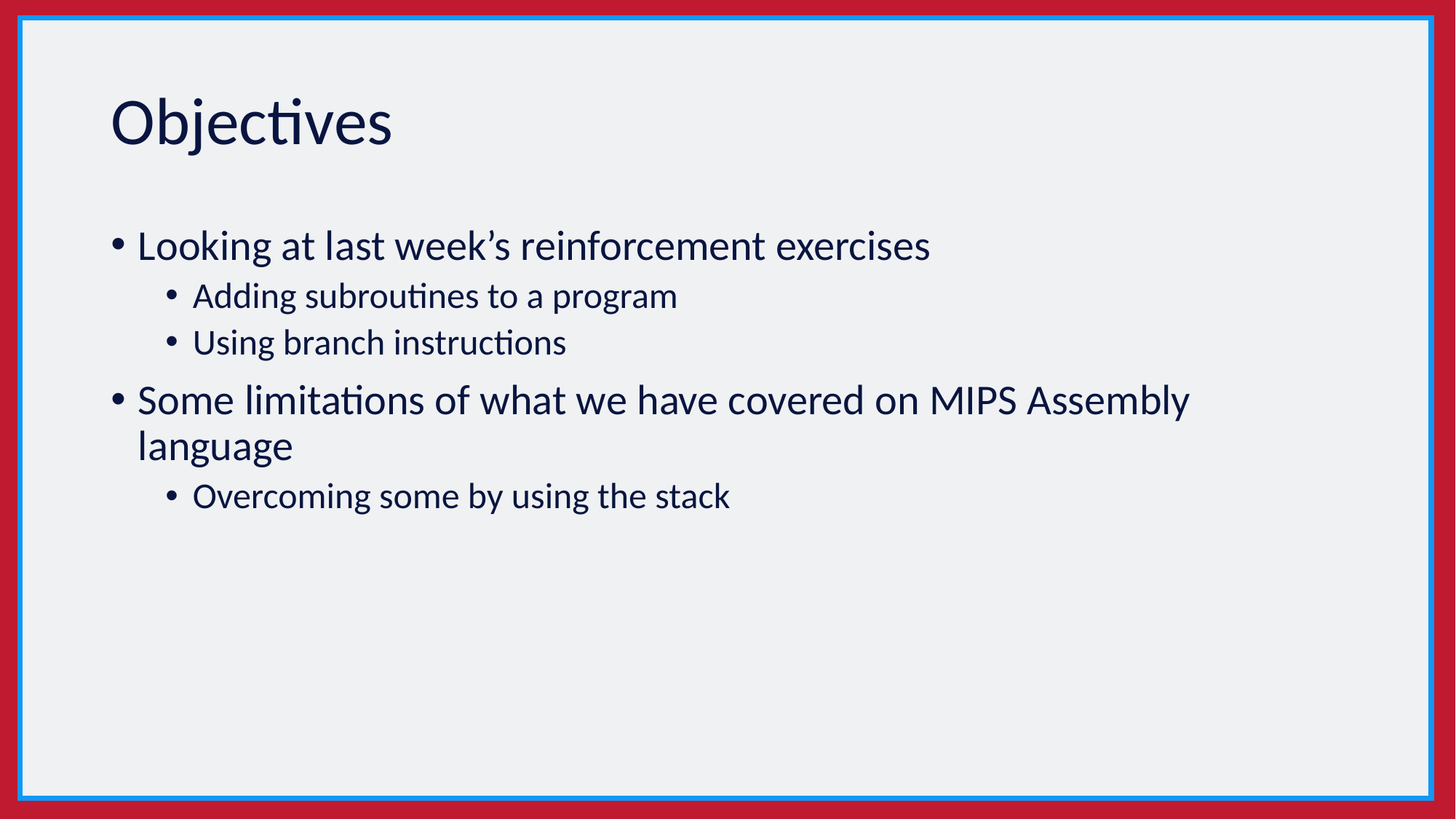

# Objectives
Looking at last week’s reinforcement exercises
Adding subroutines to a program
Using branch instructions
Some limitations of what we have covered on MIPS Assembly language
Overcoming some by using the stack